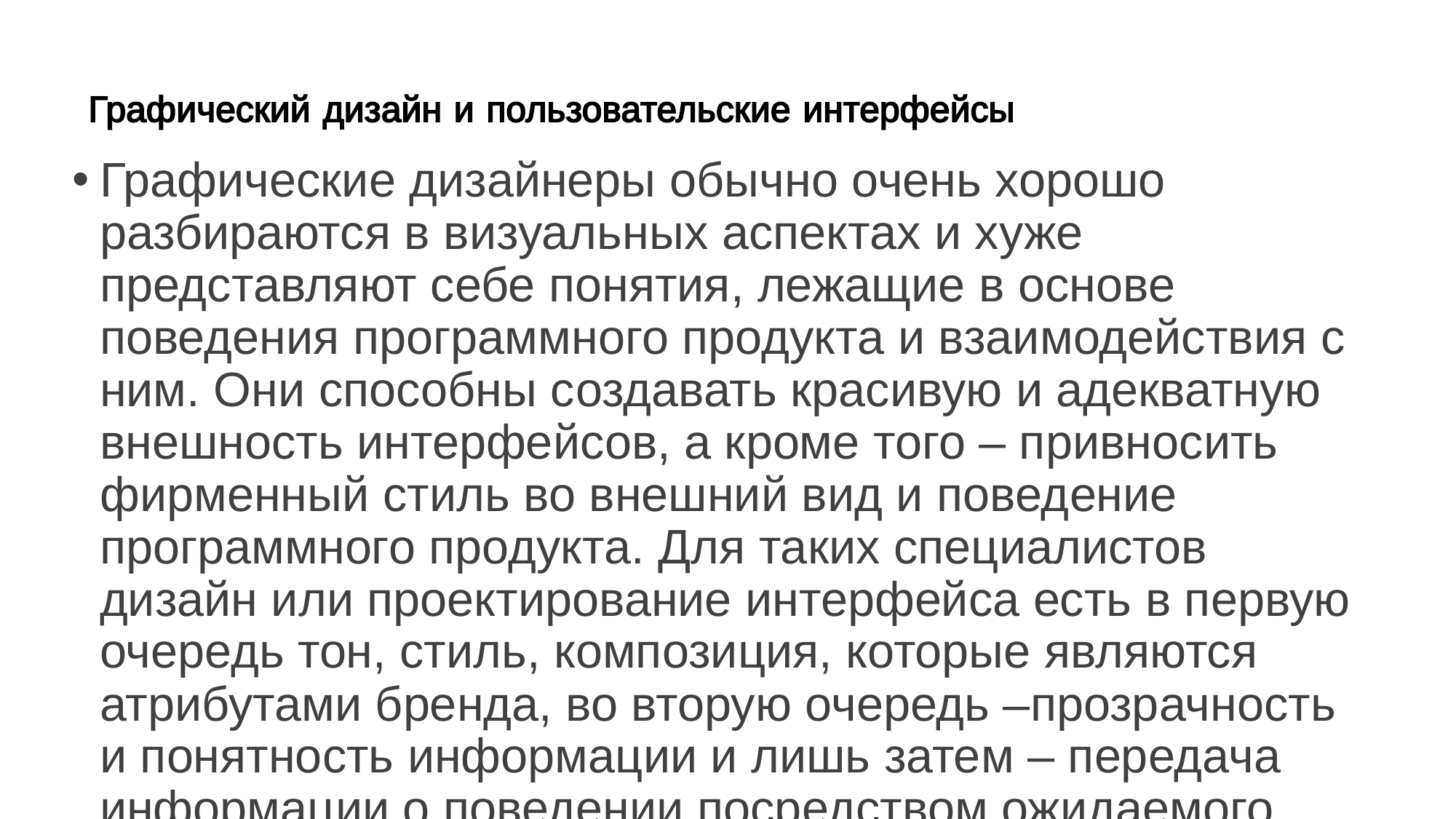

# Графический дизайн и пользовательские интерфейсы
Графические дизайнеры обычно очень хорошо разбираются в визуальных аспектах и хуже представляют себе понятия, лежащие в основе поведения программного продукта и взаимодействия с ним. Они способны создавать красивую и адекватную внешность интерфейсов, а кроме того – привносить фирменный стиль во внешний вид и поведение программного продукта. Для таких специалистов дизайн или проектирование интерфейса есть в первую очередь тон, стиль, композиция, которые являются атрибутами бренда, во вторую очередь –прозрачность и понятность информации и лишь затем – передача информации о поведении посредством ожидаемого назначения.